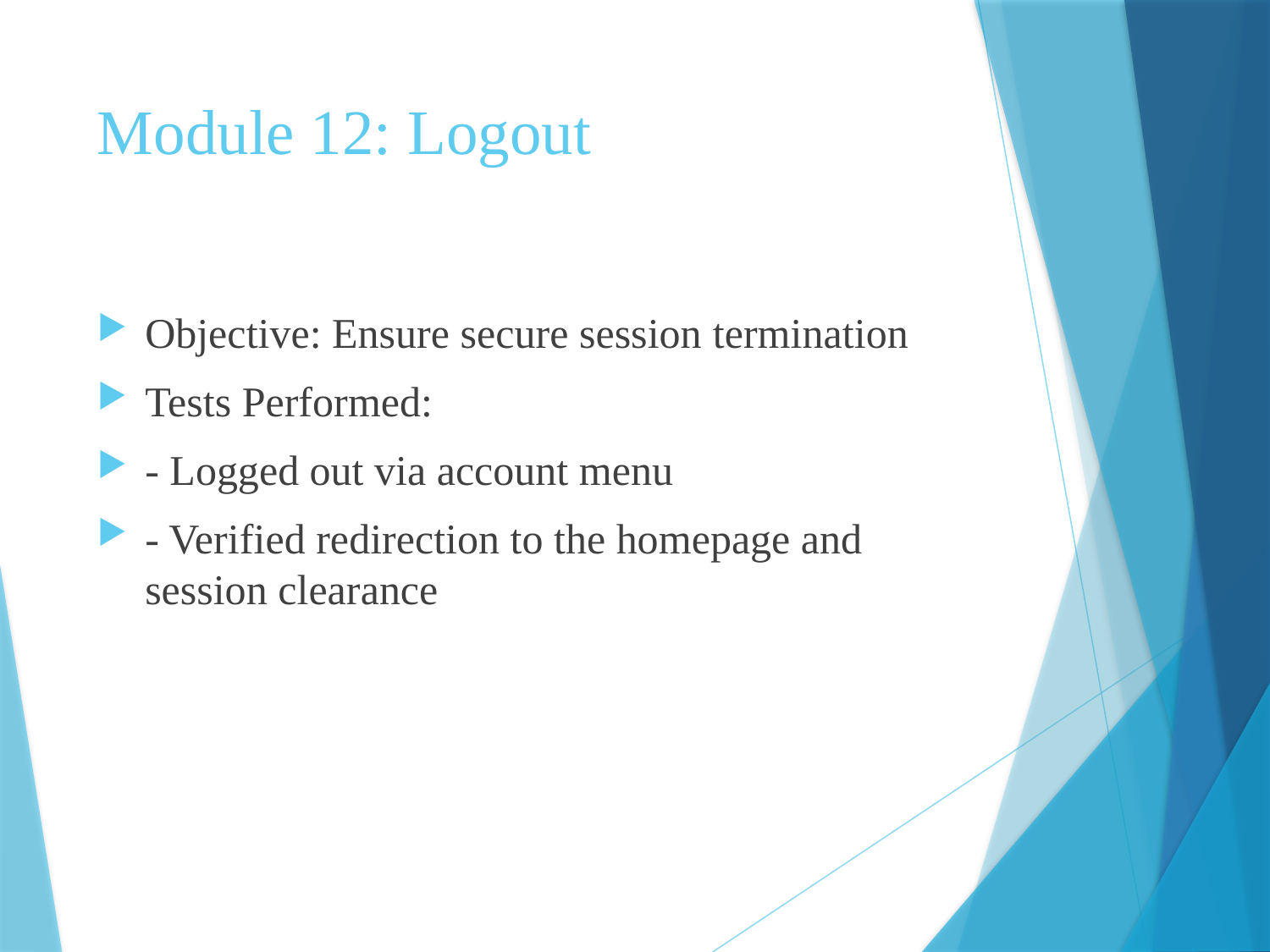

# Module 12: Logout
Objective: Ensure secure session termination
Tests Performed:
- Logged out via account menu
- Verified redirection to the homepage and session clearance